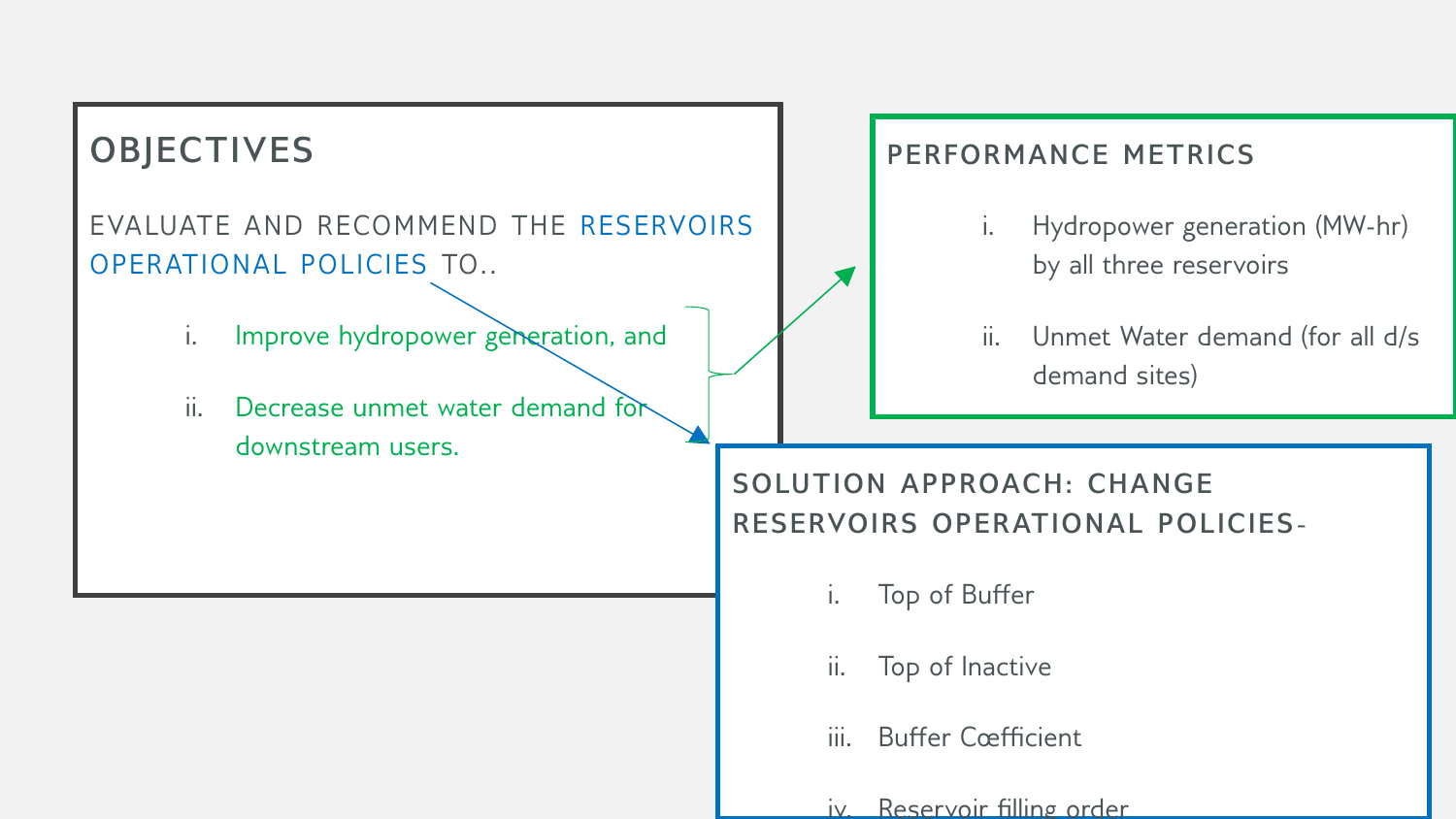

# Objectives
Evaluate and recommend the reservoirs operational policies to..
Improve hydropower generation, and
Decrease unmet water demand for downstream users.

Performance Metrics
Hydropower generation (MW-hr) by all three reservoirs
Unmet Water demand (for all d/s demand sites)

Solution Approach: Change Reservoirs Operational policies-
Top of Buffer
Top of Inactive
Buffer Coefficient
Reservoir filling order